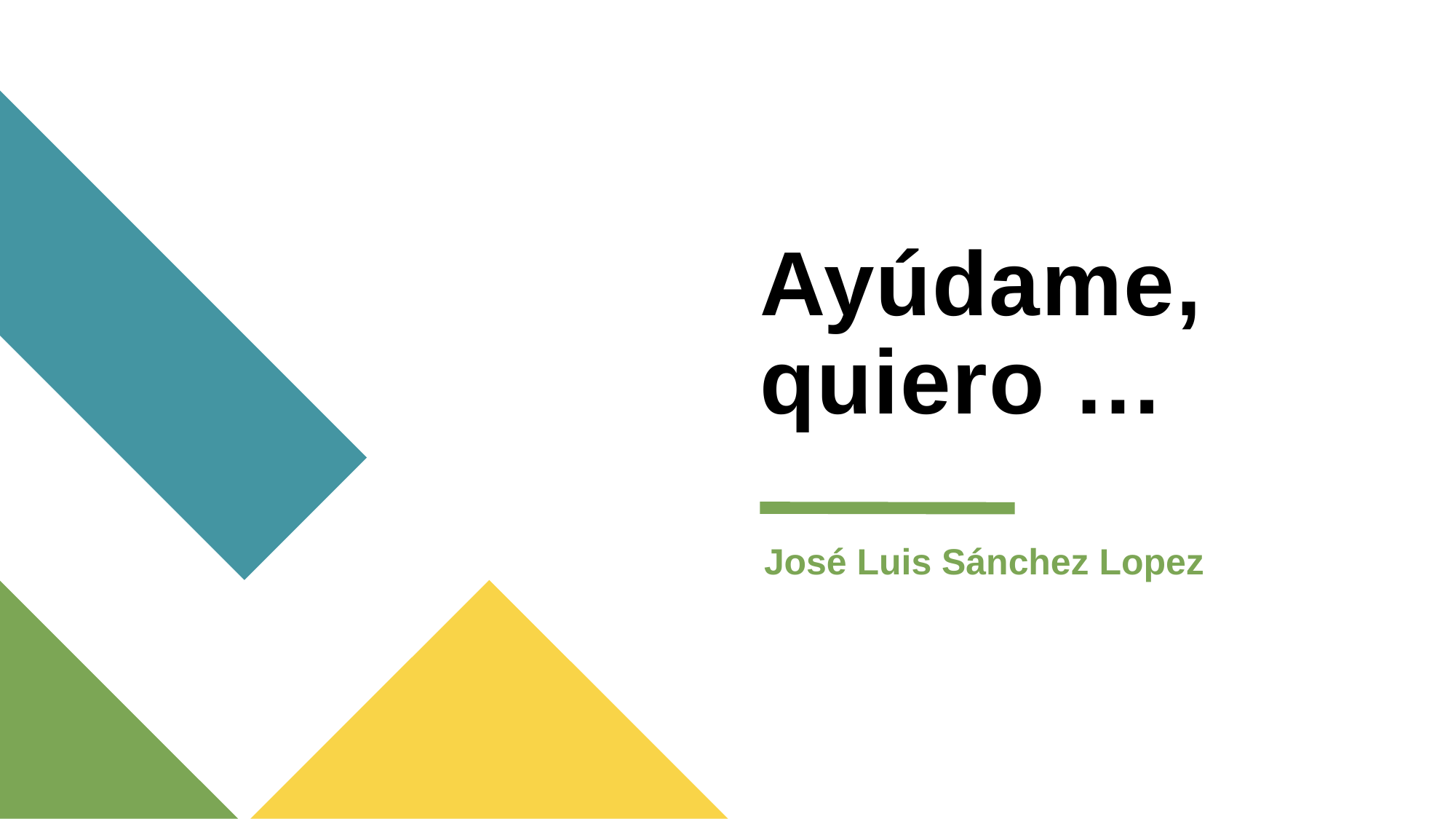

# Ayúdame, quiero …
José Luis Sánchez Lopez